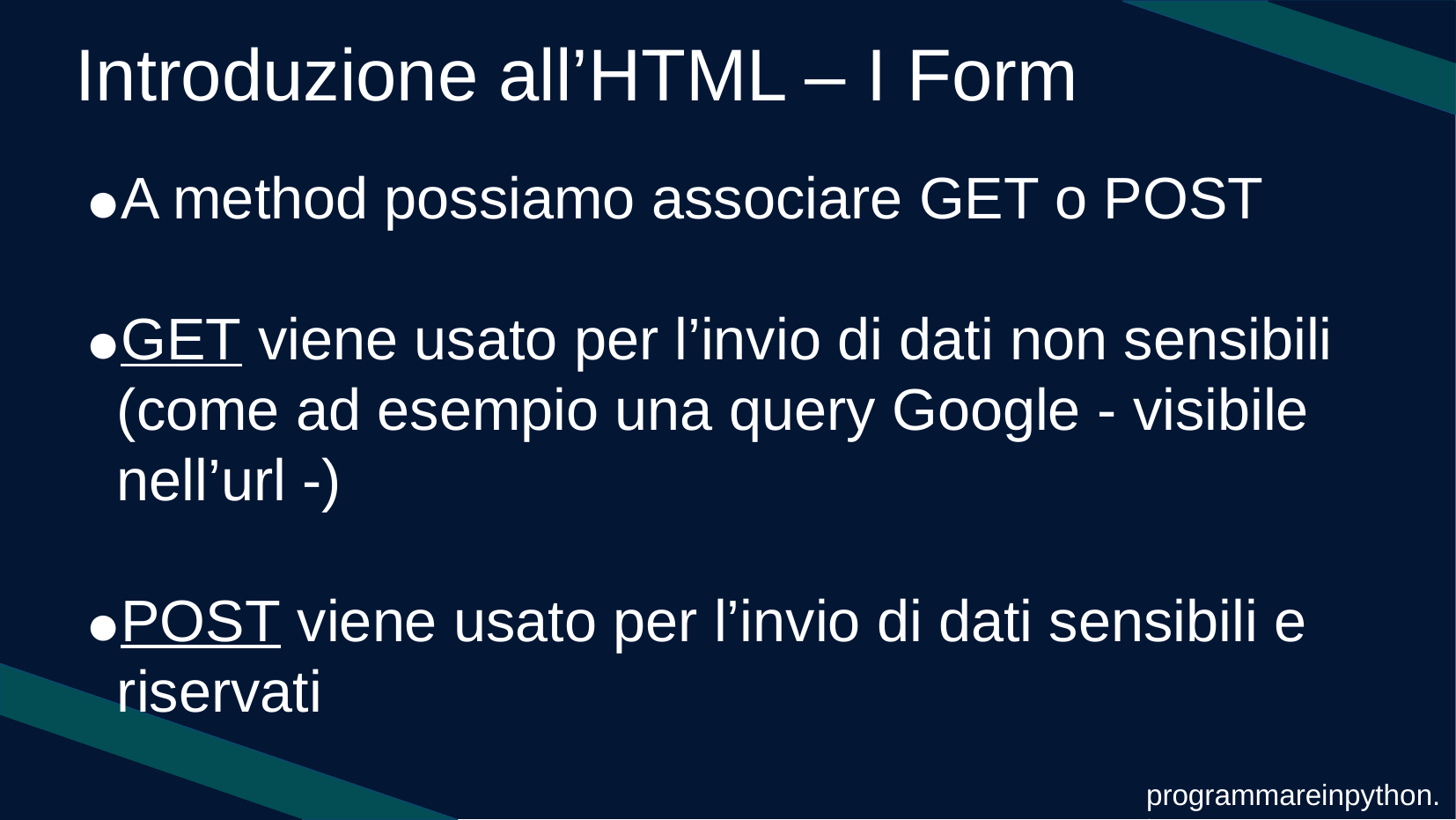

Introduzione all’HTML – I Form
A method possiamo associare GET o POST

GET viene usato per l’invio di dati non sensibili (come ad esempio una query Google - visibile nell’url -)

POST viene usato per l’invio di dati sensibili e riservati

programmareinpython.it